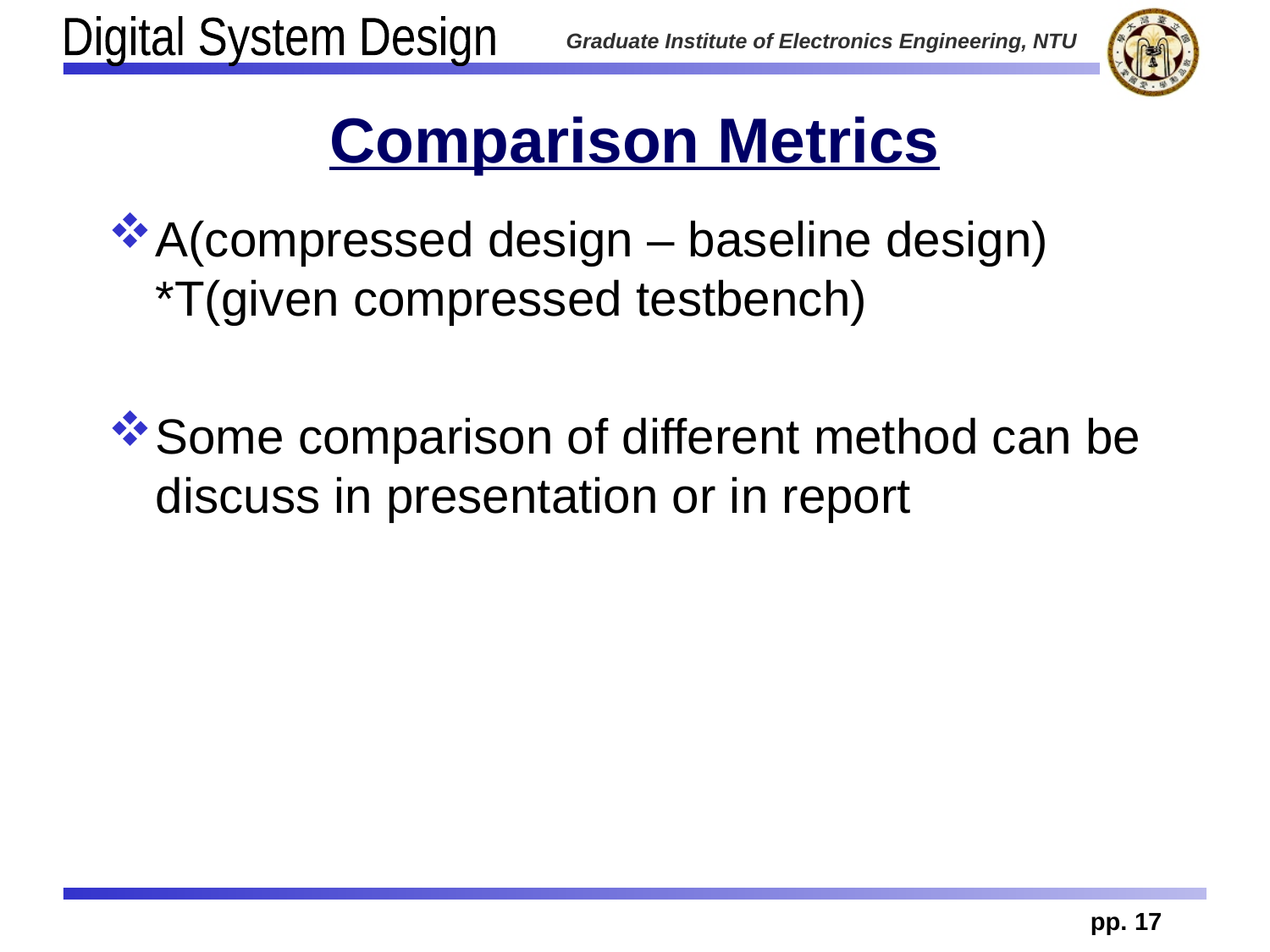

# Comparison Metrics
A(compressed design – baseline design) *T(given compressed testbench)

Some comparison of different method can be discuss in presentation or in report
pp. 17